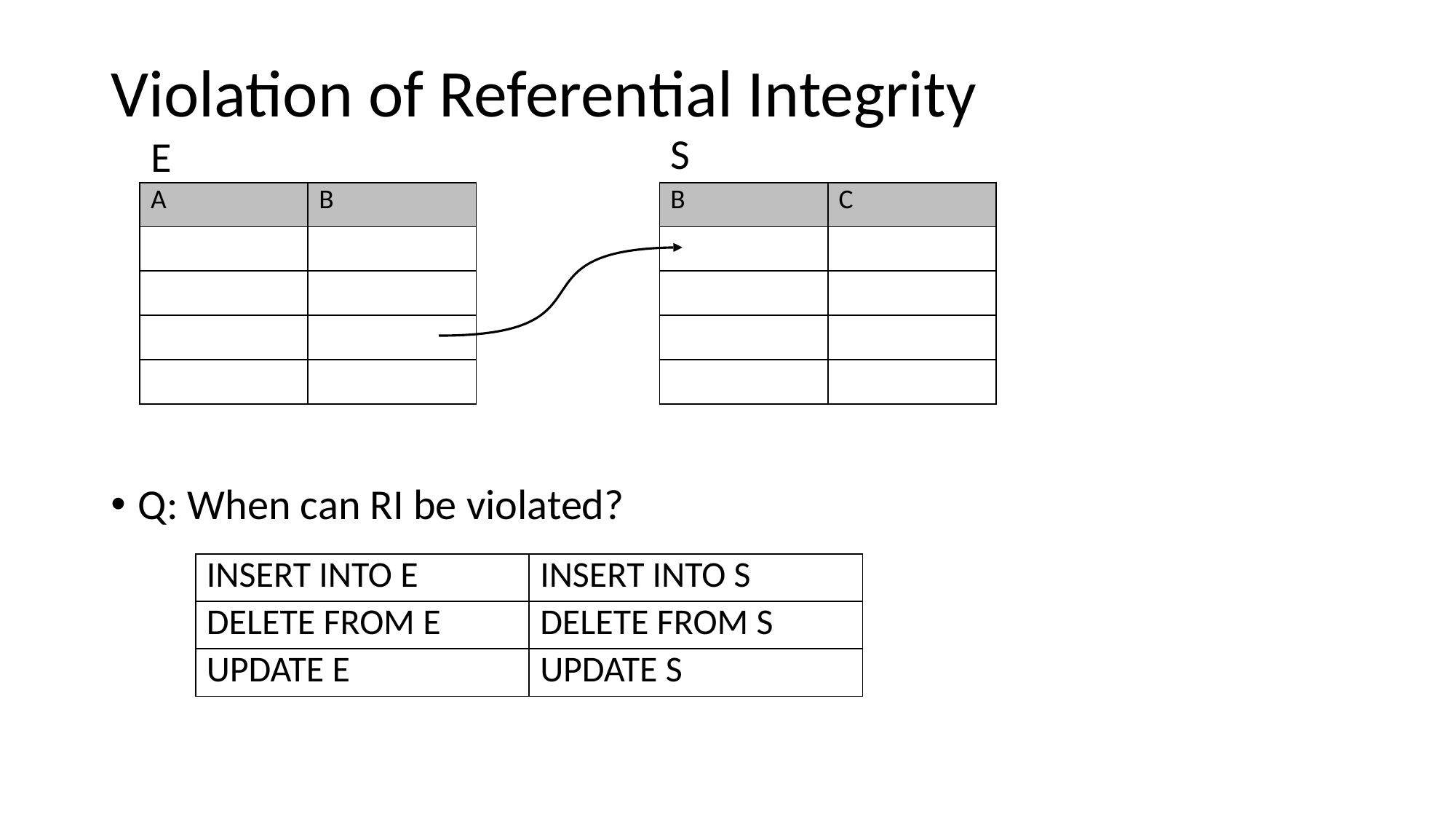

# Violation of Referential Integrity
S
E

Q: When can RI be violated?

| A | B |
| --- | --- |
|  |  |
|  |  |
|  |  |
|  |  |
| B | C |
| --- | --- |
|  |  |
|  |  |
|  |  |
|  |  |
| INSERT INTO E | INSERT INTO S |
| --- | --- |
| DELETE FROM E | DELETE FROM S |
| UPDATE E | UPDATE S |